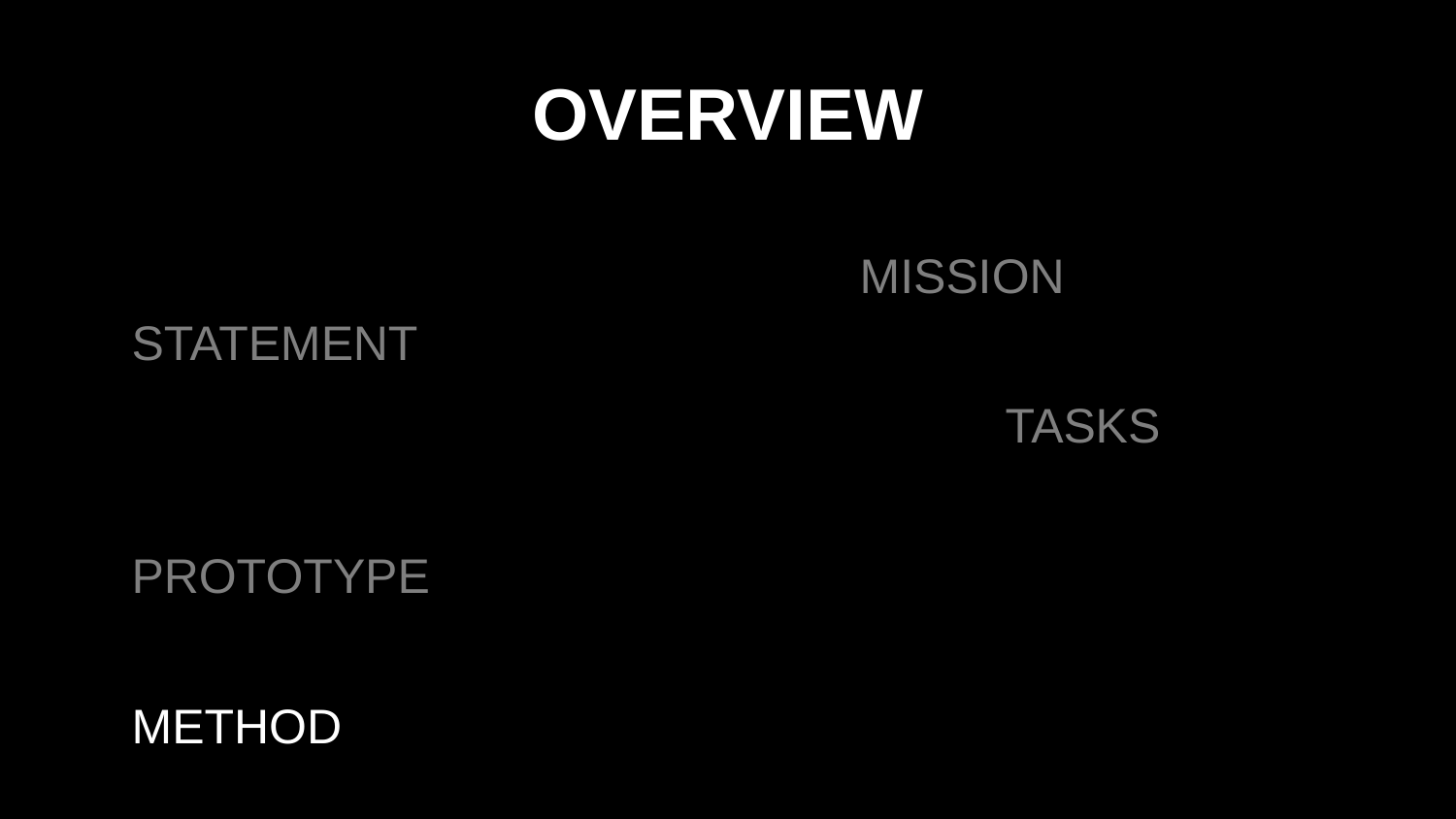

# OVERVIEW
  					MISSION STATEMENT
  						TASKS
    							PROTOTYPE
    								METHOD
  									RESULTS